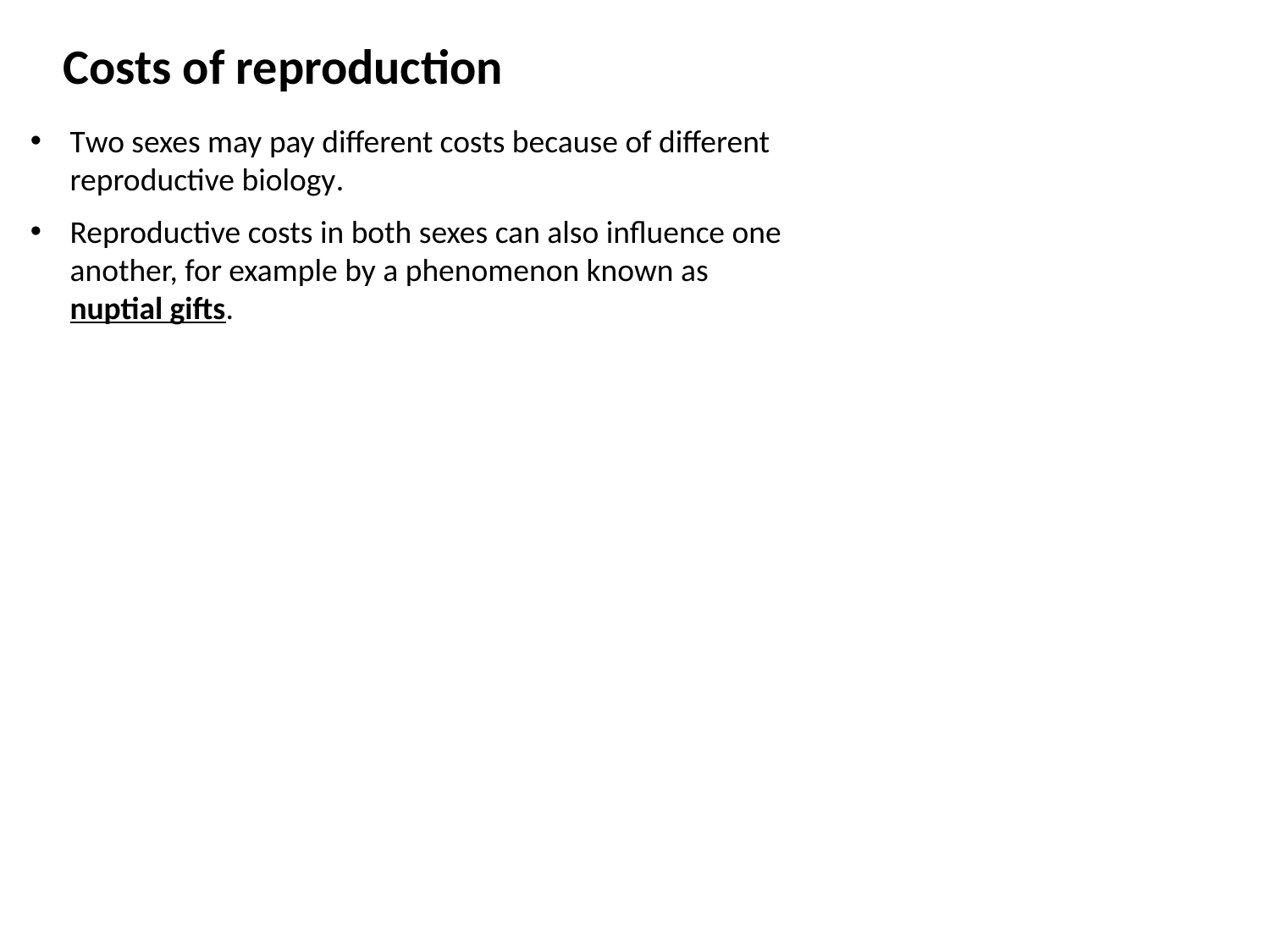

Costs of reproduction
Two sexes may pay different costs because of different reproductive biology.
Reproductive costs in both sexes can also influence one another, for example by a phenomenon known as nuptial gifts.